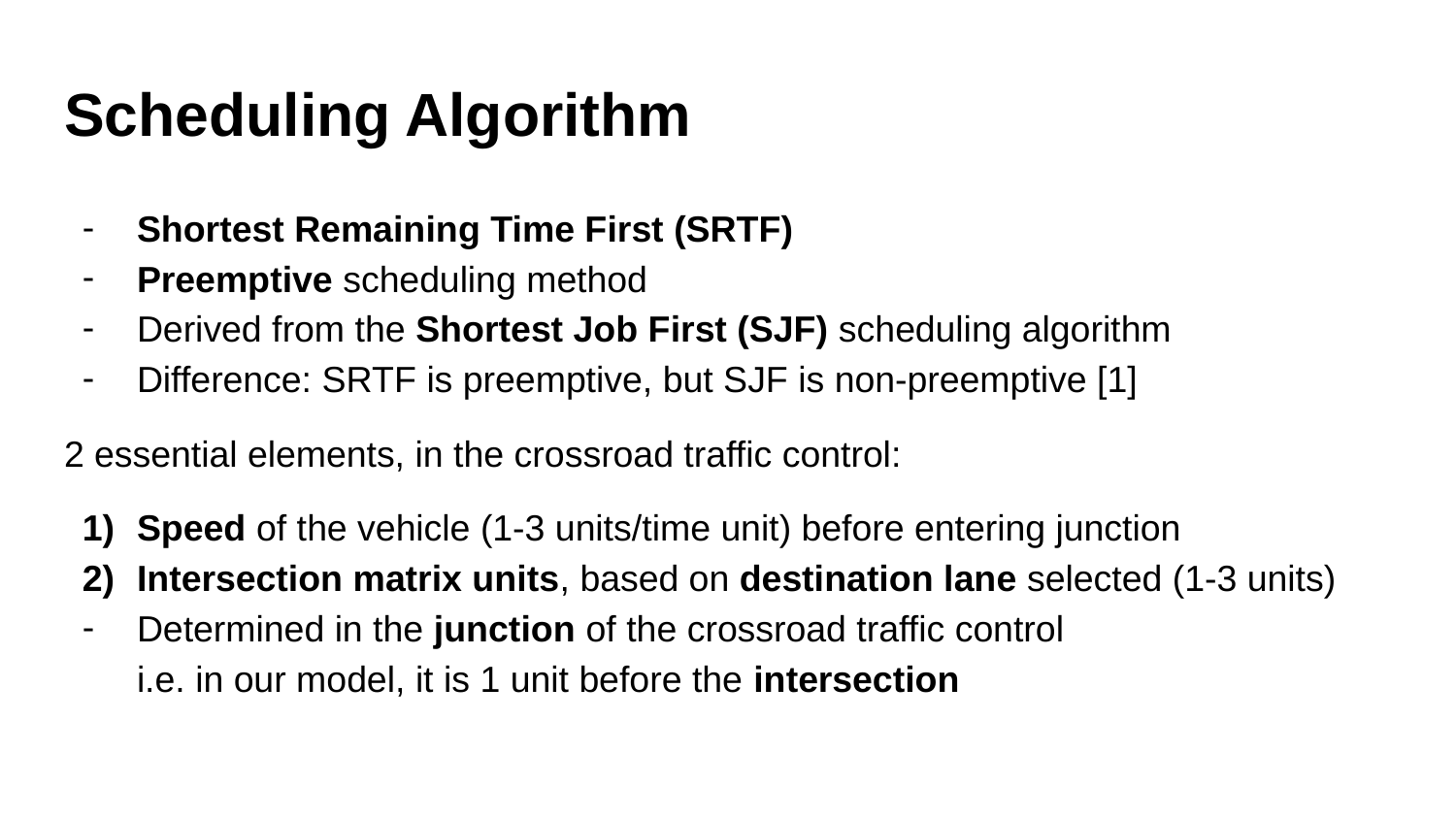

Scheduling Algorithm
Shortest Remaining Time First (SRTF)
Preemptive scheduling method
Derived from the Shortest Job First (SJF) scheduling algorithm
Difference: SRTF is preemptive, but SJF is non-preemptive [1]
2 essential elements, in the crossroad traffic control:
Speed of the vehicle (1-3 units/time unit) before entering junction
Intersection matrix units, based on destination lane selected (1-3 units)
Determined in the junction of the crossroad traffic control
i.e. in our model, it is 1 unit before the intersection